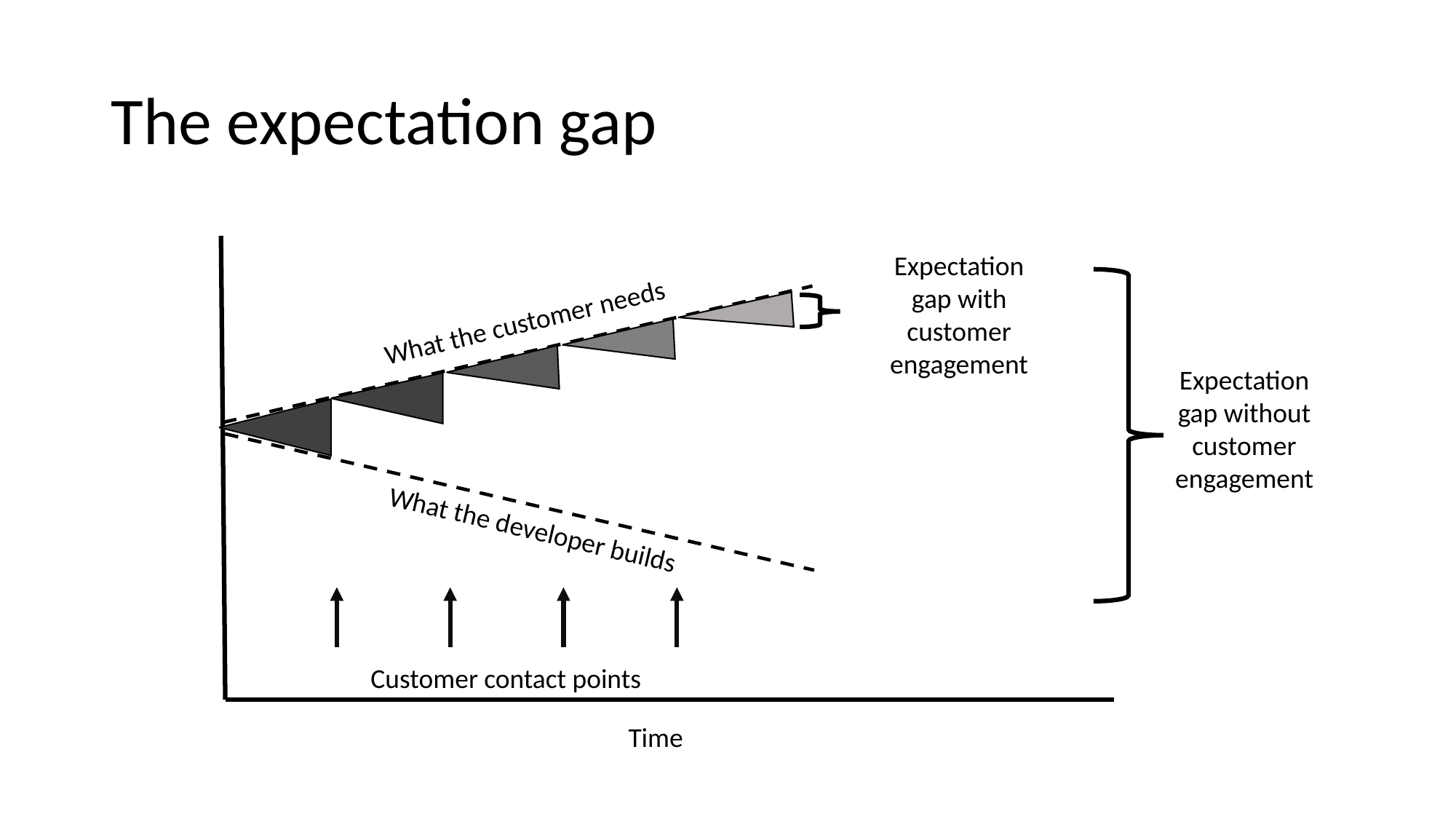

# The expectation gap
Expectation
gap with
customer
engagement

What the customer needs

Expectation
gap without
customer
engagement

What the developer builds
Customer contact points
Time